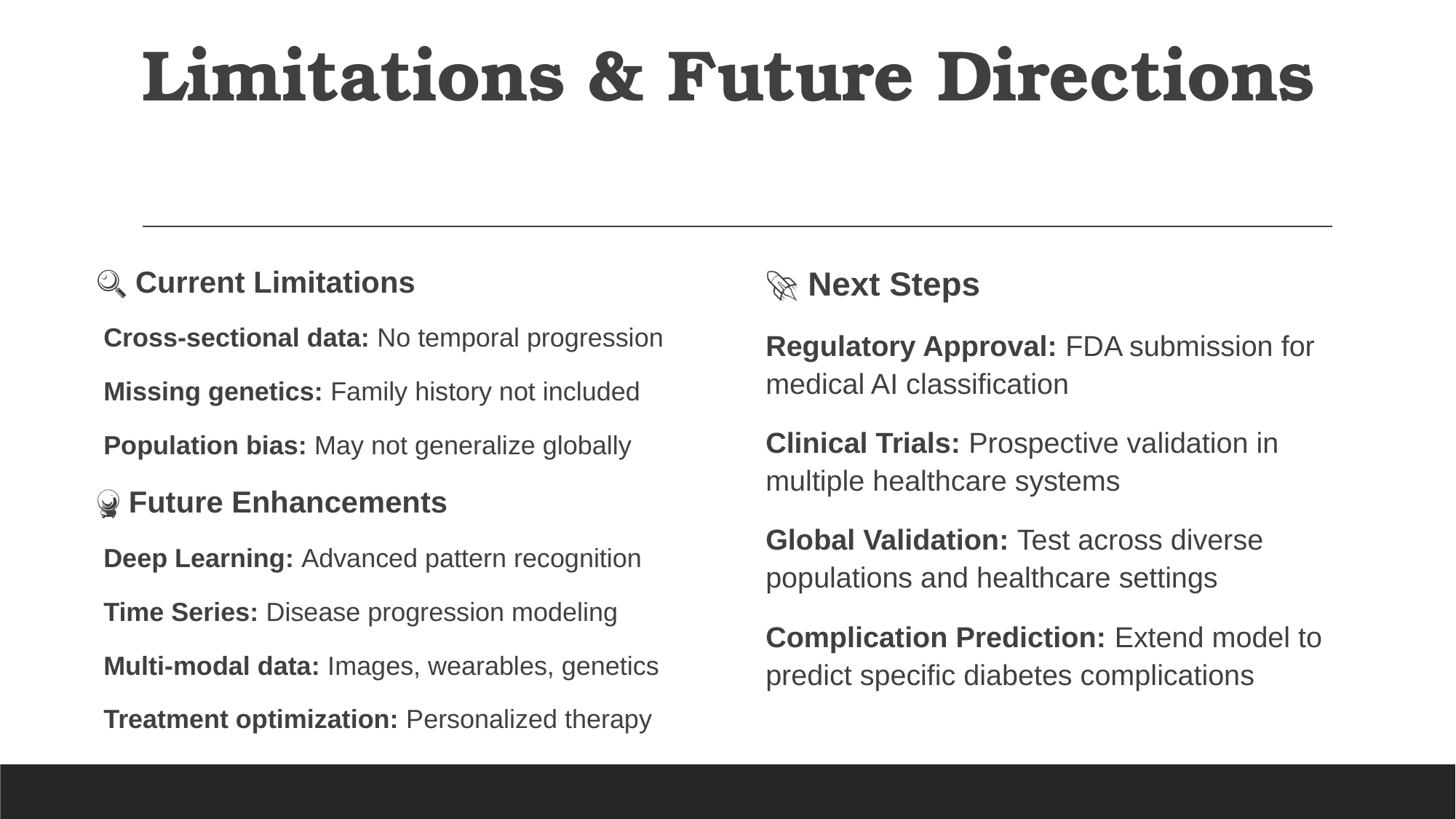

# Limitations & Future Directions
🔍 Current Limitations
 Cross-sectional data: No temporal progression
 Missing genetics: Family history not included
 Population bias: May not generalize globally
🔮 Future Enhancements
 Deep Learning: Advanced pattern recognition
 Time Series: Disease progression modeling
 Multi-modal data: Images, wearables, genetics
 Treatment optimization: Personalized therapy

🚀 Next Steps
Regulatory Approval: FDA submission for medical AI classification
Clinical Trials: Prospective validation in multiple healthcare systems
Global Validation: Test across diverse populations and healthcare settings
Complication Prediction: Extend model to predict specific diabetes complications